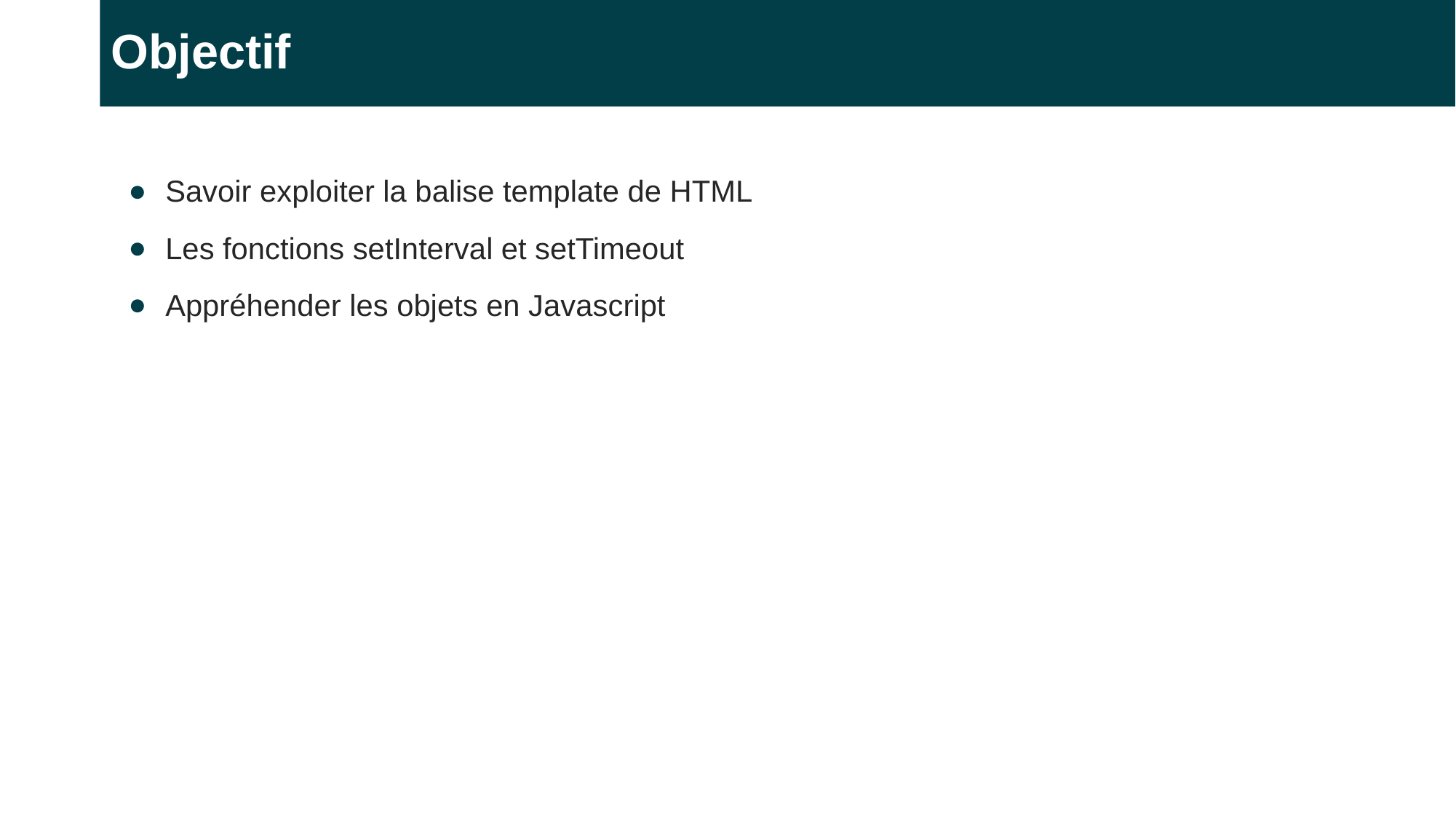

# Objectif
Savoir exploiter la balise template de HTML
Les fonctions setInterval et setTimeout
Appréhender les objets en Javascript